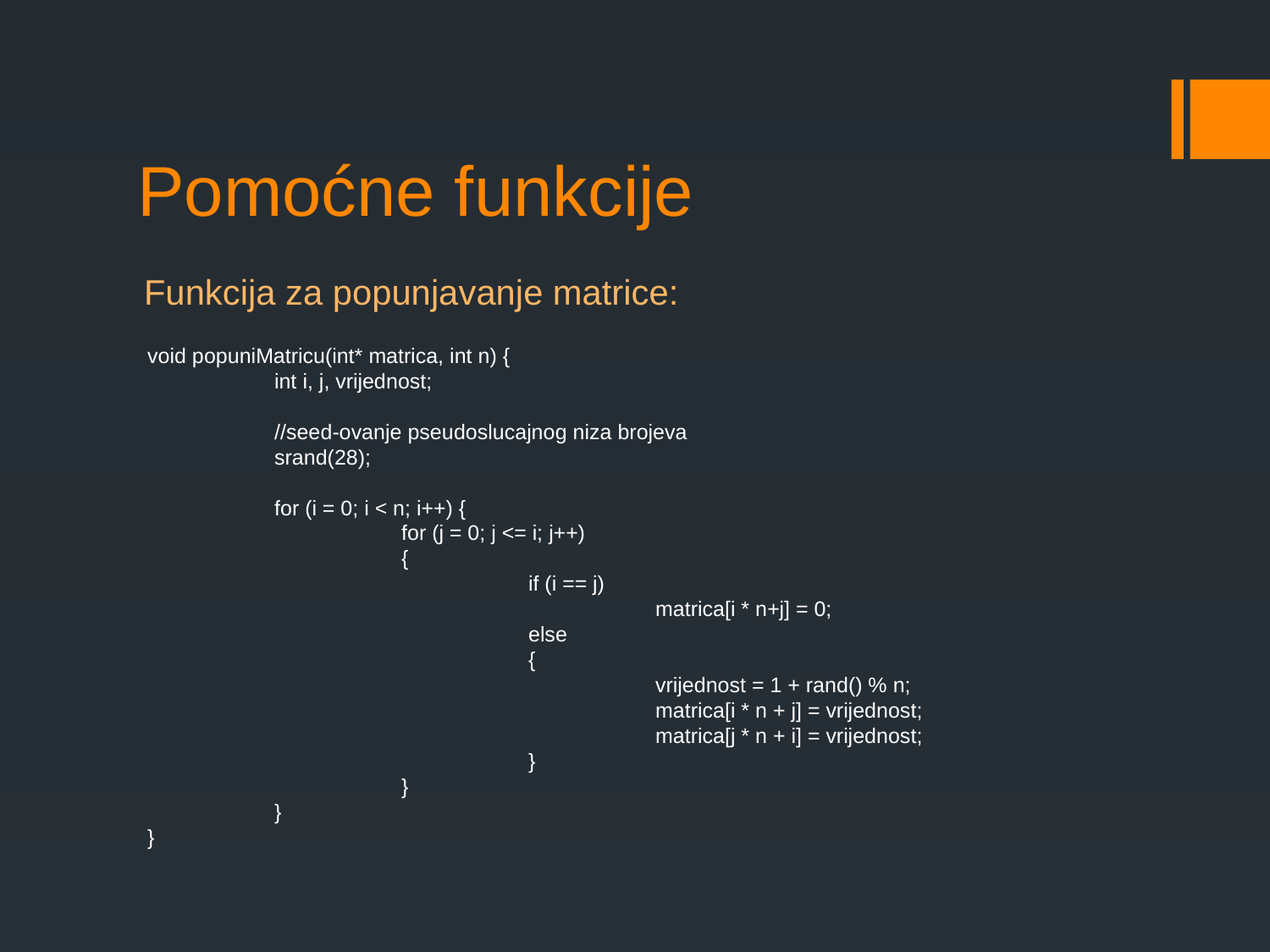

# Pomoćne funkcije
Funkcija za popunjavanje matrice:
void popuniMatricu(int* matrica, int n) {
	int i, j, vrijednost;

	//seed-ovanje pseudoslucajnog niza brojeva
	srand(28);

	for (i = 0; i < n; i++) {
		for (j = 0; j <= i; j++)
		{
			if (i == j)
				matrica[i * n+j] = 0;
			else
			{
				vrijednost = 1 + rand() % n;
				matrica[i * n + j] = vrijednost;
				matrica[j * n + i] = vrijednost;
			}
		}
	}
}